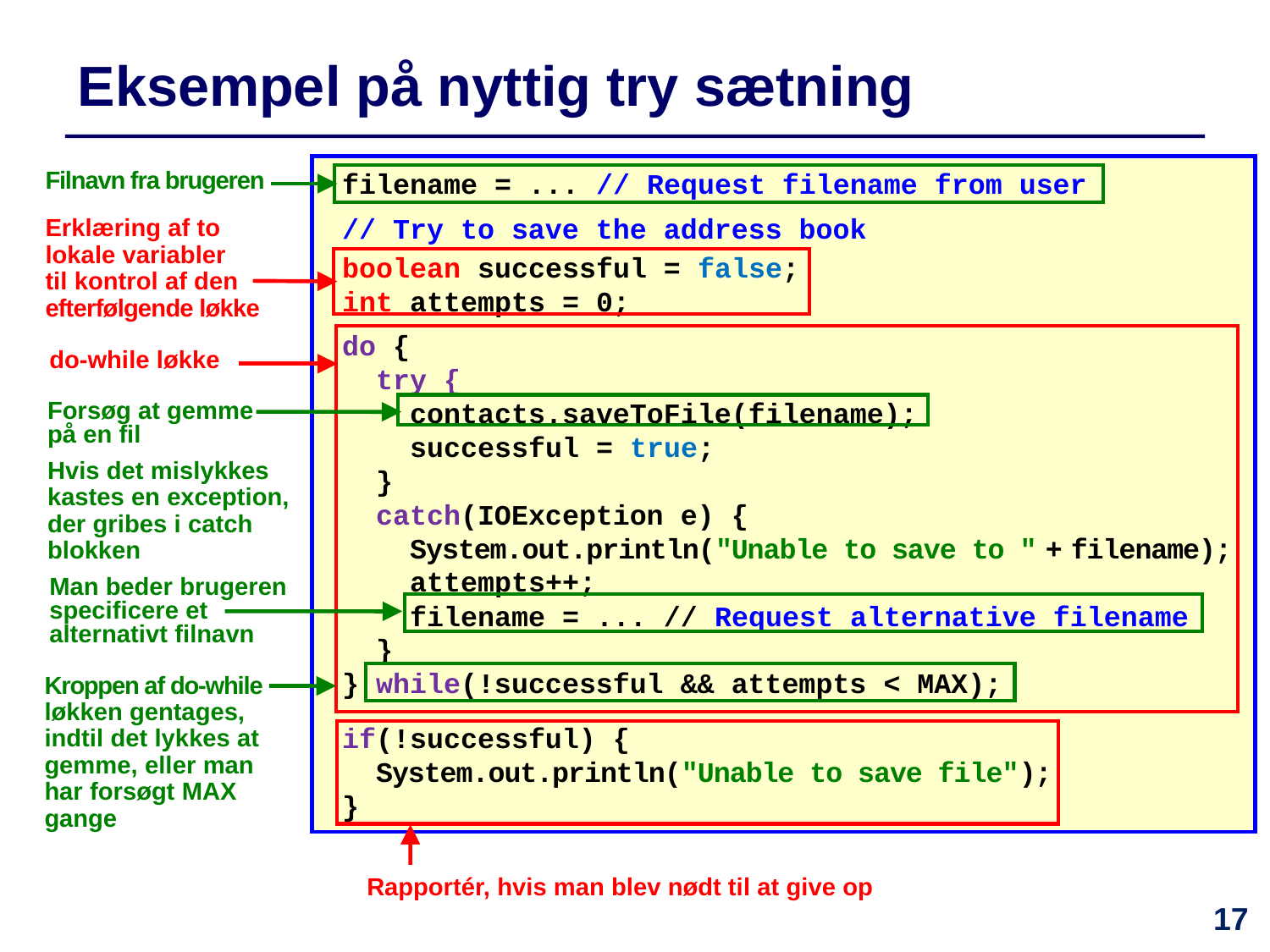

# Eksempel på nyttig try sætning
filename = ... // Request filename from user
// Try to save the address book
boolean successful = false;
int attempts = 0;
do {
  try {
    contacts.saveToFile(filename);
    successful = true;
  }
  catch(IOException e) {
    System.out.println("Unable to save to " + filename);
    attempts++;
    filename = ... // Request alternative filename
  }
} while(!successful && attempts < MAX);
if(!successful) {
  System.out.println("Unable to save file");
}
Filnavn fra brugeren

Erklæring af to lokale variabler
til kontrol af den efterfølgende løkke

do-while løkke

Forsøg at gemme
på en fil
Hvis det mislykkes kastes en exception, der gribes i catch blokken

Man beder brugeren specificere et alternativt filnavn

Kroppen af do-while løkken gentages, indtil det lykkes at gemme, eller man har forsøgt MAX gange

Rapportér, hvis man blev nødt til at give op
17